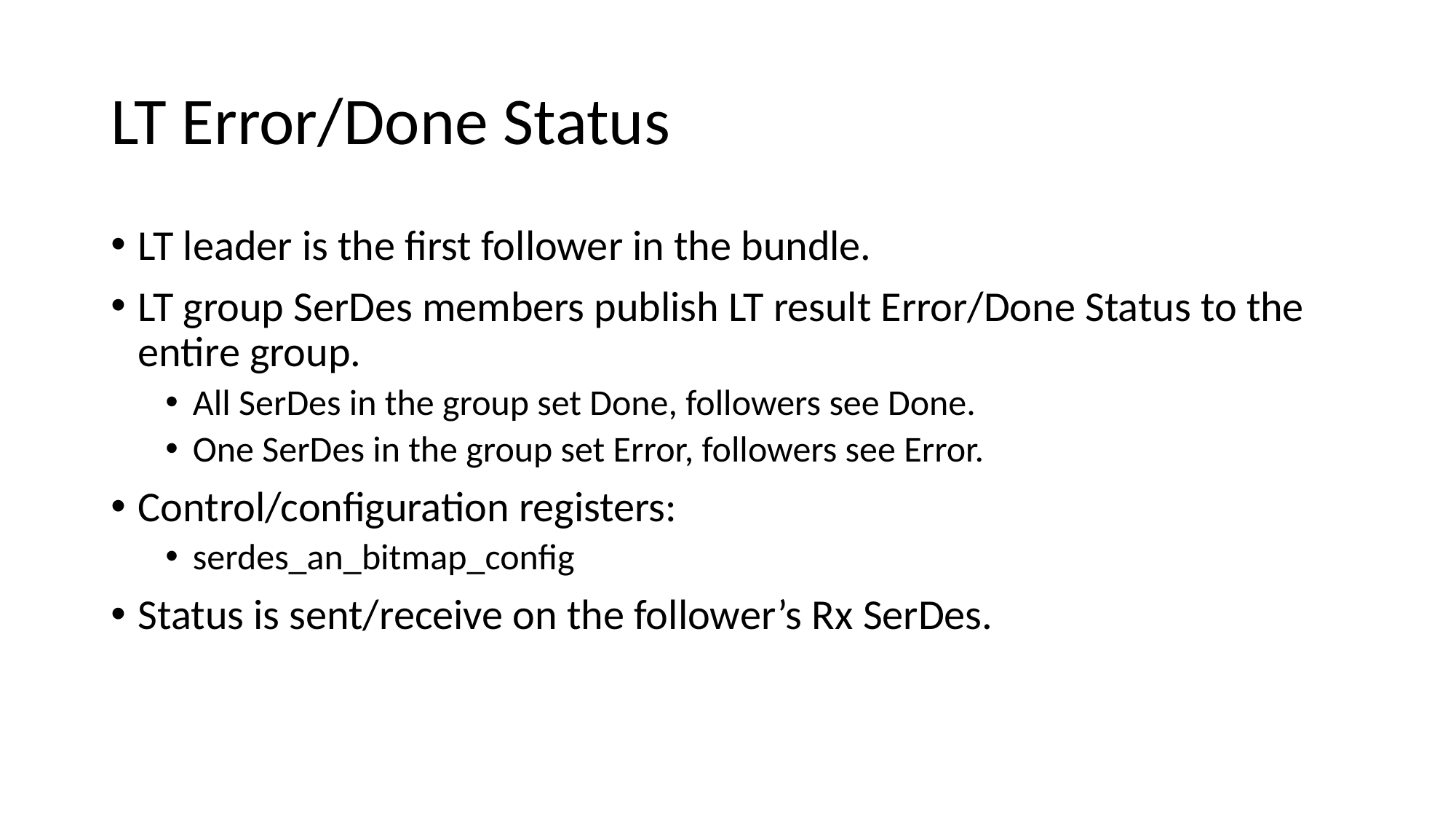

# LT Error/Done Status
LT leader is the first follower in the bundle.
LT group SerDes members publish LT result Error/Done Status to the entire group.
All SerDes in the group set Done, followers see Done.
One SerDes in the group set Error, followers see Error.
Control/configuration registers:
serdes_an_bitmap_config
Status is sent/receive on the follower’s Rx SerDes.